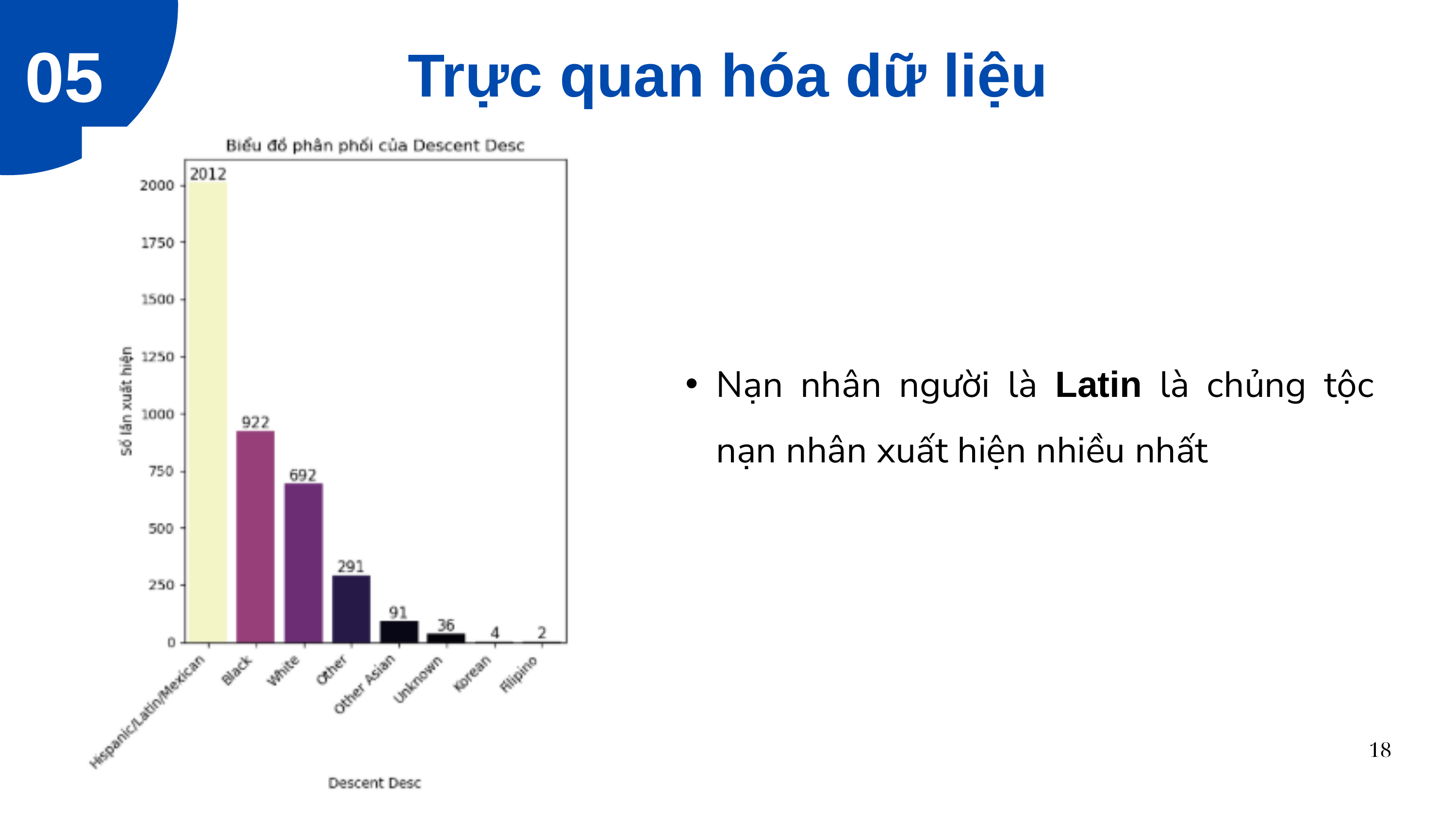

05
Trực quan hóa dữ liệu

Nạn nhân người là Latin là chủng tộc nạn nhân xuất hiện nhiều nhất
18